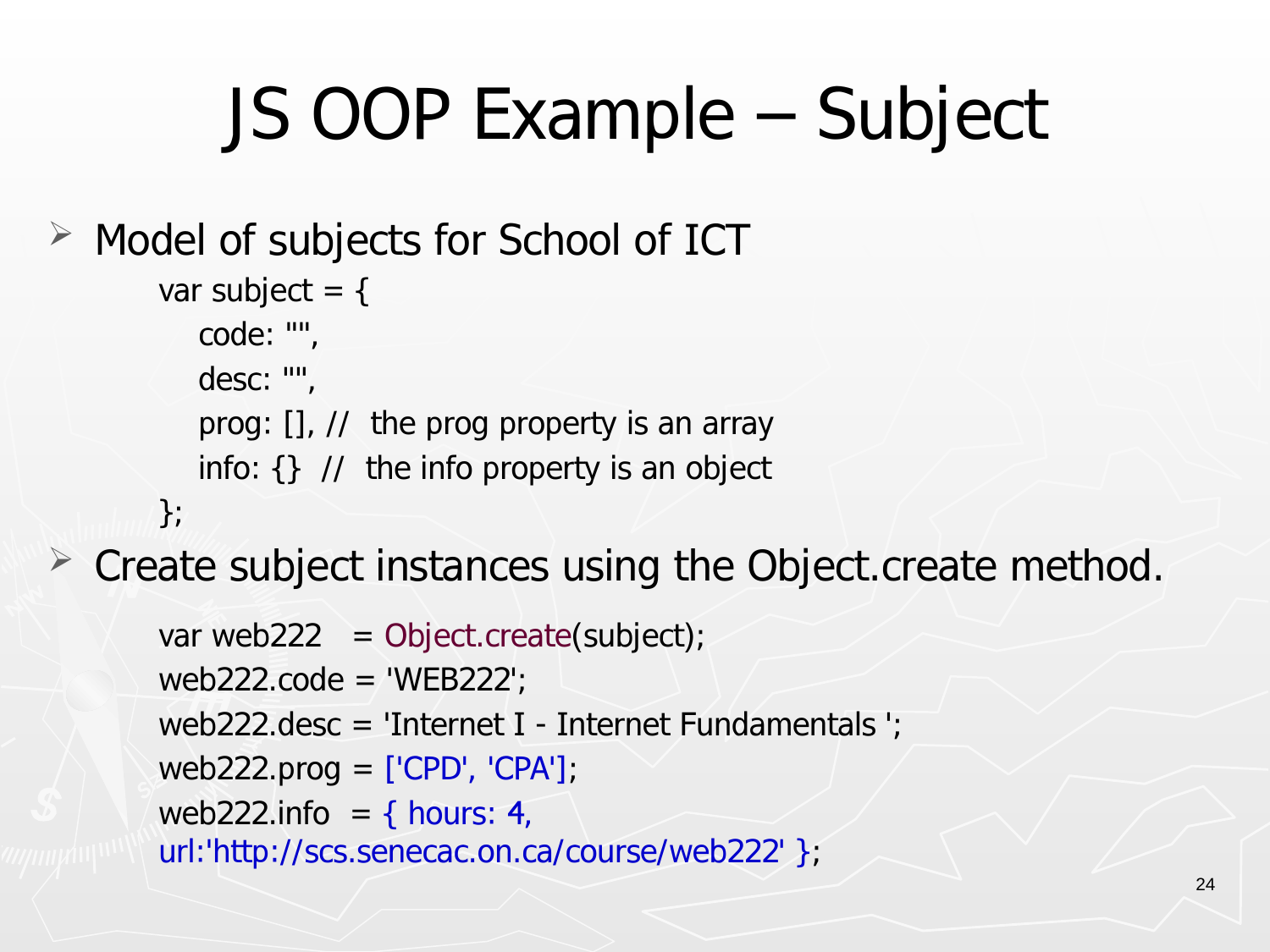

# JS OOP Example – Subject
Model of subjects for School of ICT
var subject = {
    code: "",
    desc: "",
    prog: [], //  the prog property is an array
    info: {}  //  the info property is an object
};
Create subject instances using the Object.create method.

var web222   = Object.create(subject);
web222.code = 'WEB222';
web222.desc = 'Internet I - Internet Fundamentals ';
web222.prog = ['CPD', 'CPA'];
web222.info  = { hours: 4, url:'http://scs.senecac.on.ca/course/web222' };

24